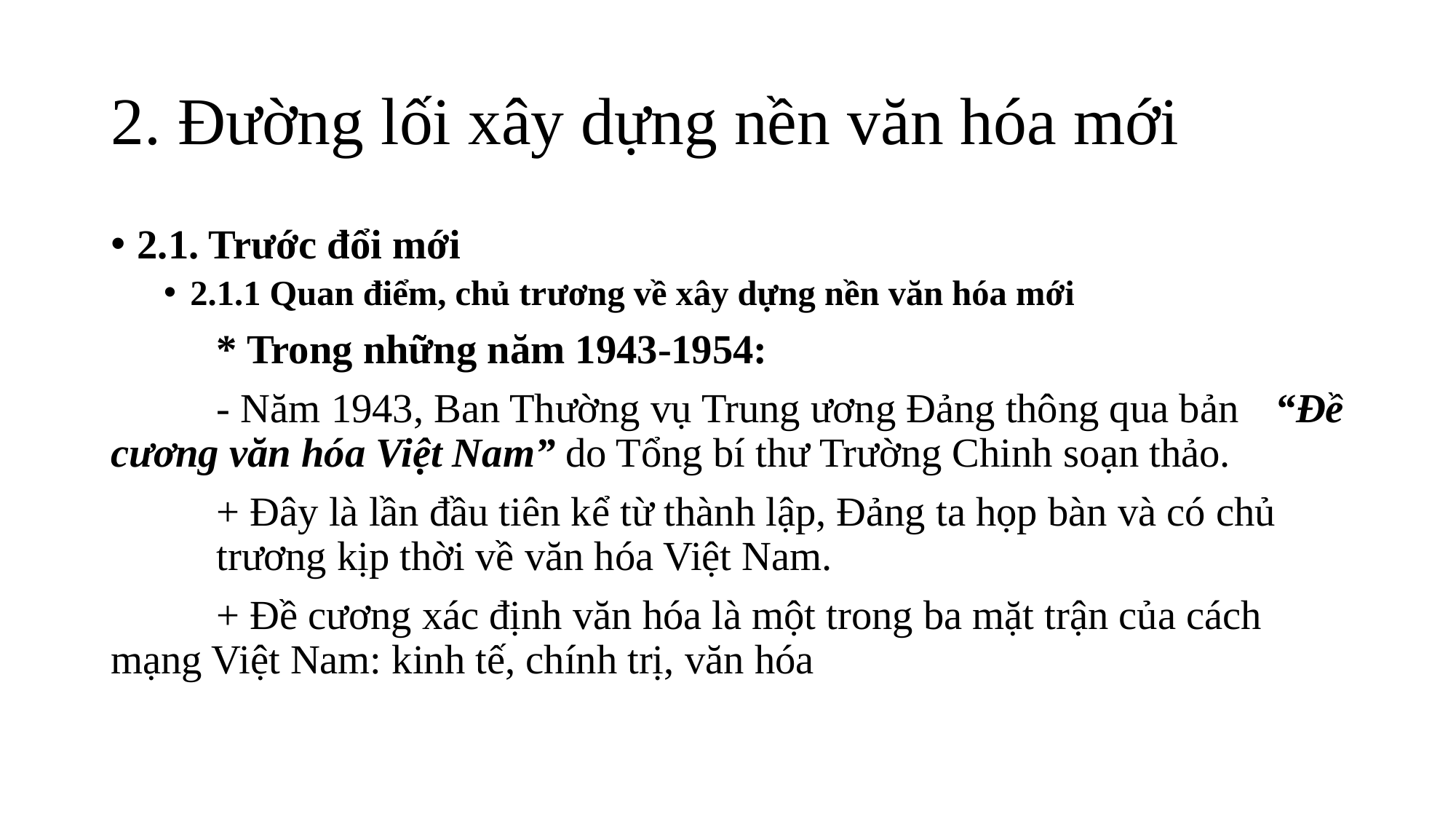

# 2. Đường lối xây dựng nền văn hóa mới
2.1. Trước đổi mới
2.1.1 Quan điểm, chủ trương về xây dựng nền văn hóa mới
	* Trong những năm 1943-1954:
	- Năm 1943, Ban Thường vụ Trung ương Đảng thông qua bản 	“Đề cương văn hóa Việt Nam” do Tổng bí thư Trường Chinh 	soạn thảo.
	+ Đây là lần đầu tiên kể từ thành lập, Đảng ta họp bàn và có chủ 	trương kịp thời về văn hóa Việt Nam.
	+ Đề cương xác định văn hóa là một trong ba mặt trận của cách 	mạng Việt Nam: kinh tế, chính trị, văn hóa